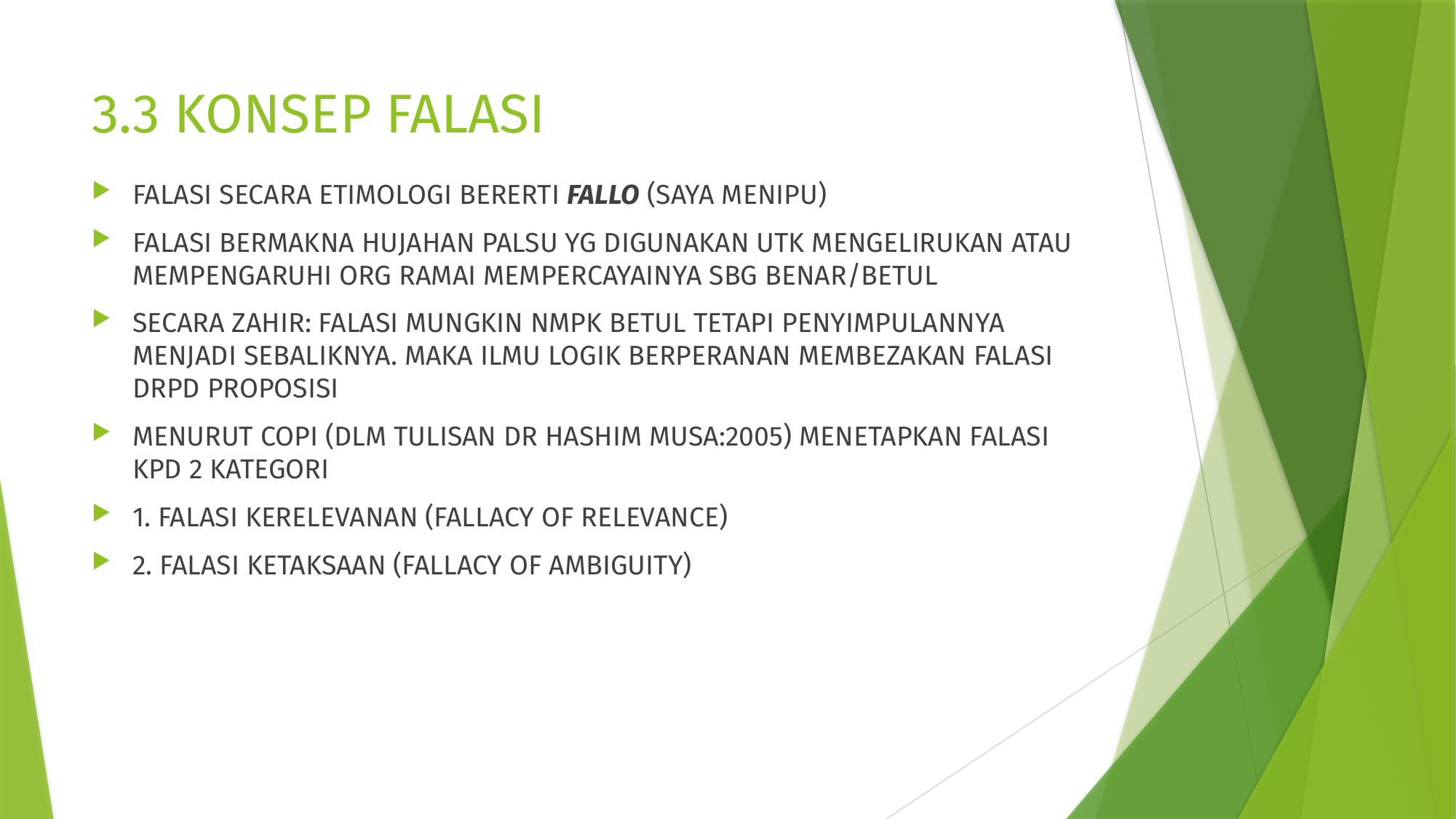

# 3.3 KONSEP FALASI
FALASI SECARA ETIMOLOGI BERERTI FALLO (SAYA MENIPU)
FALASI BERMAKNA HUJAHAN PALSU YG DIGUNAKAN UTK MENGELIRUKAN ATAU MEMPENGARUHI ORG RAMAI MEMPERCAYAINYA SBG BENAR/BETUL
SECARA ZAHIR: FALASI MUNGKIN NMPK BETUL TETAPI PENYIMPULANNYA MENJADI SEBALIKNYA. MAKA ILMU LOGIK BERPERANAN MEMBEZAKAN FALASI DRPD PROPOSISI
MENURUT COPI (DLM TULISAN DR HASHIM MUSA:2005) MENETAPKAN FALASI KPD 2 KATEGORI
1. FALASI KERELEVANAN (FALLACY OF RELEVANCE)
2. FALASI KETAKSAAN (FALLACY OF AMBIGUITY)